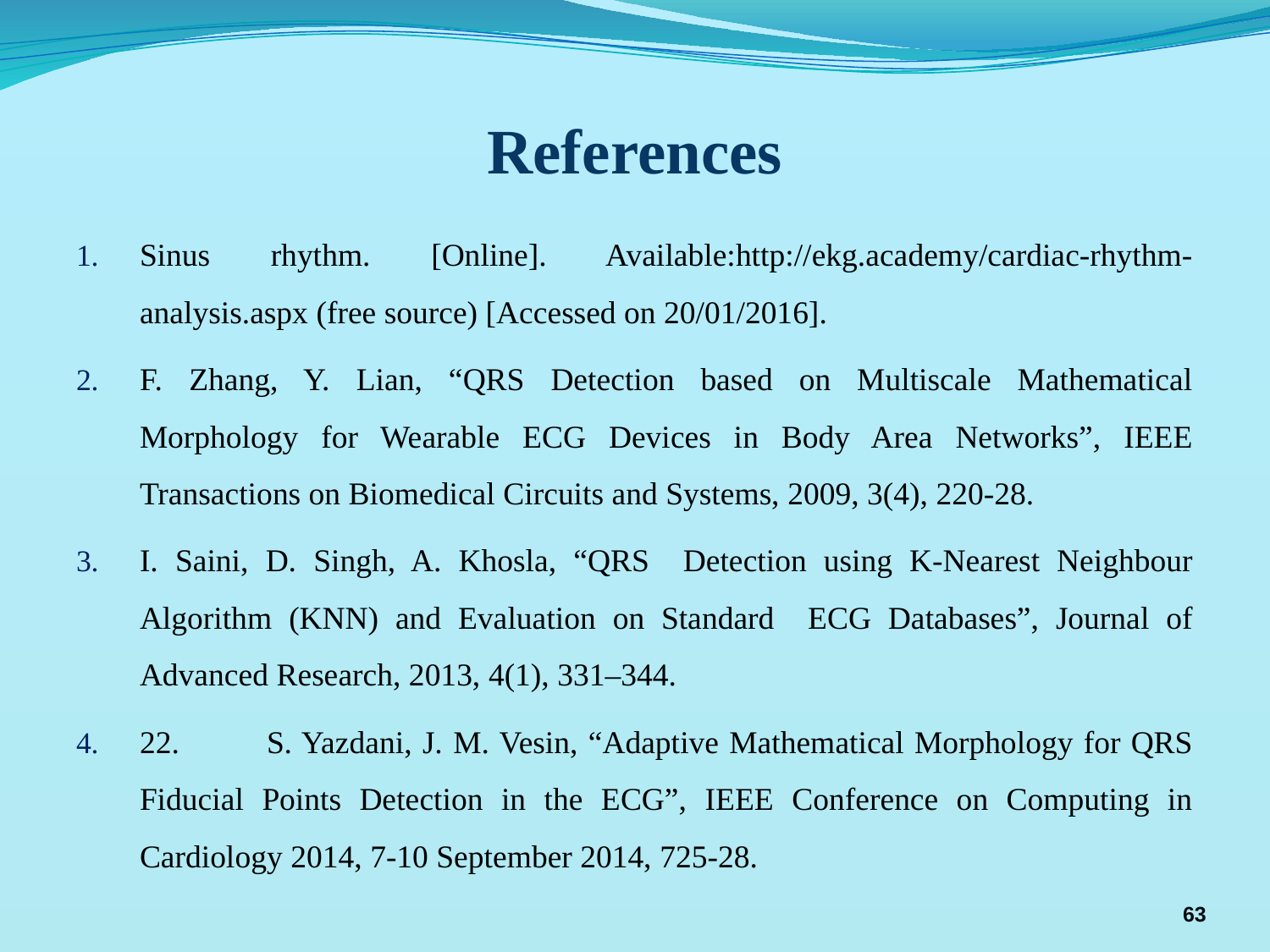

# References
Sinus rhythm. [Online]. Available:http://ekg.academy/cardiac-rhythm-analysis.aspx (free source) [Accessed on 20/01/2016].
F. Zhang, Y. Lian, “QRS Detection based on Multiscale Mathematical Morphology for Wearable ECG Devices in Body Area Networks”, IEEE Transactions on Biomedical Circuits and Systems, 2009, 3(4), 220-28.
I. Saini, D. Singh, A. Khosla, “QRS  Detection using K-Nearest Neighbour Algorithm (KNN) and Evaluation on Standard  ECG Databases”, Journal of Advanced Research, 2013, 4(1), 331–344.
22.	S. Yazdani, J. M. Vesin, “Adaptive Mathematical Morphology for QRS Fiducial Points Detection in the ECG”, IEEE Conference on Computing in Cardiology 2014, 7-10 September 2014, 725-28.
63